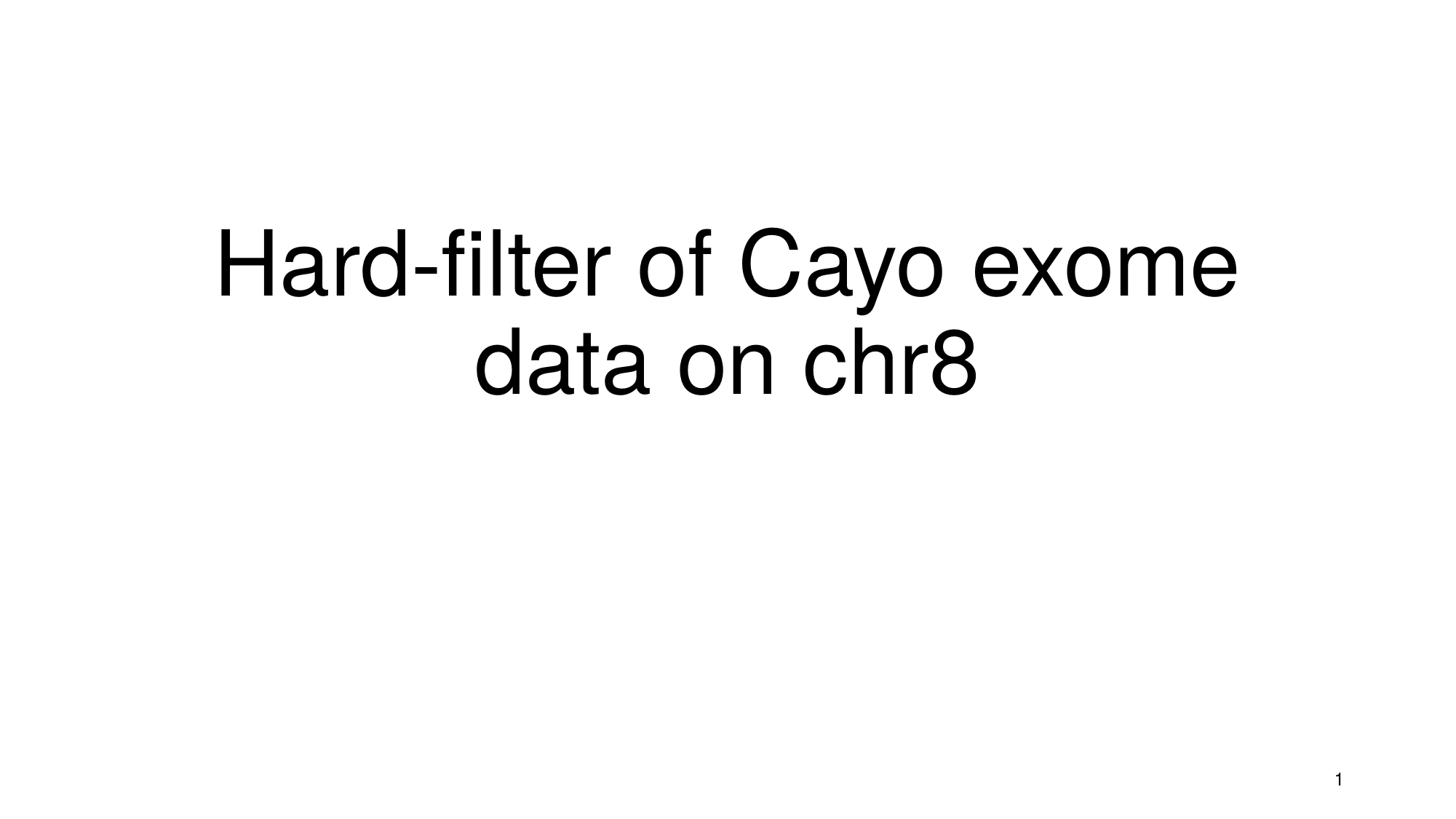

# Hard-filter of Cayo exome data on chr8

1